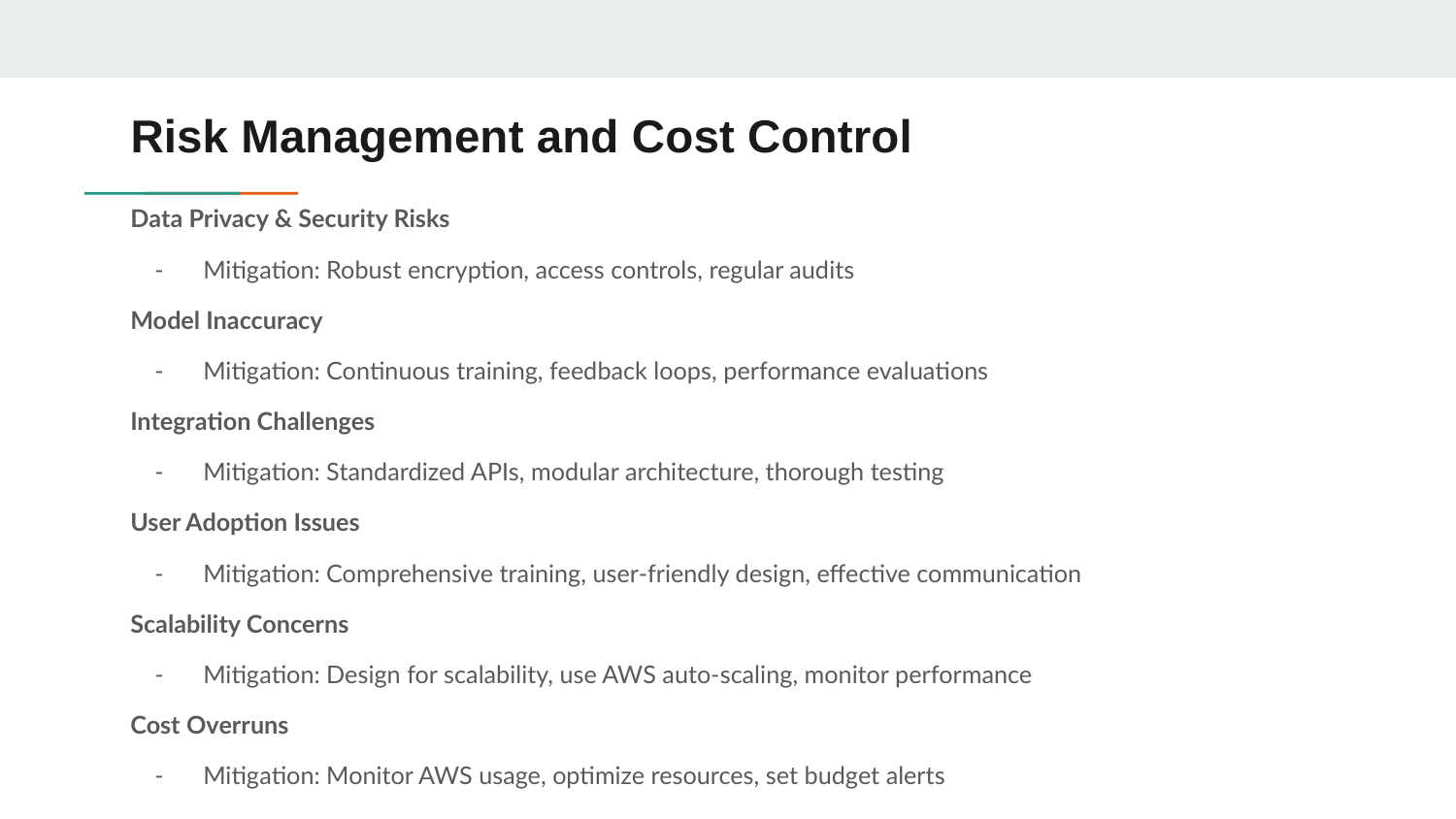

# Risk Management and Cost Control
Data Privacy & Security Risks
Mitigation: Robust encryption, access controls, regular audits
Model Inaccuracy
Mitigation: Continuous training, feedback loops, performance evaluations
Integration Challenges
Mitigation: Standardized APIs, modular architecture, thorough testing
User Adoption Issues
Mitigation: Comprehensive training, user-friendly design, effective communication
Scalability Concerns
Mitigation: Design for scalability, use AWS auto-scaling, monitor performance
Cost Overruns
Mitigation: Monitor AWS usage, optimize resources, set budget alerts